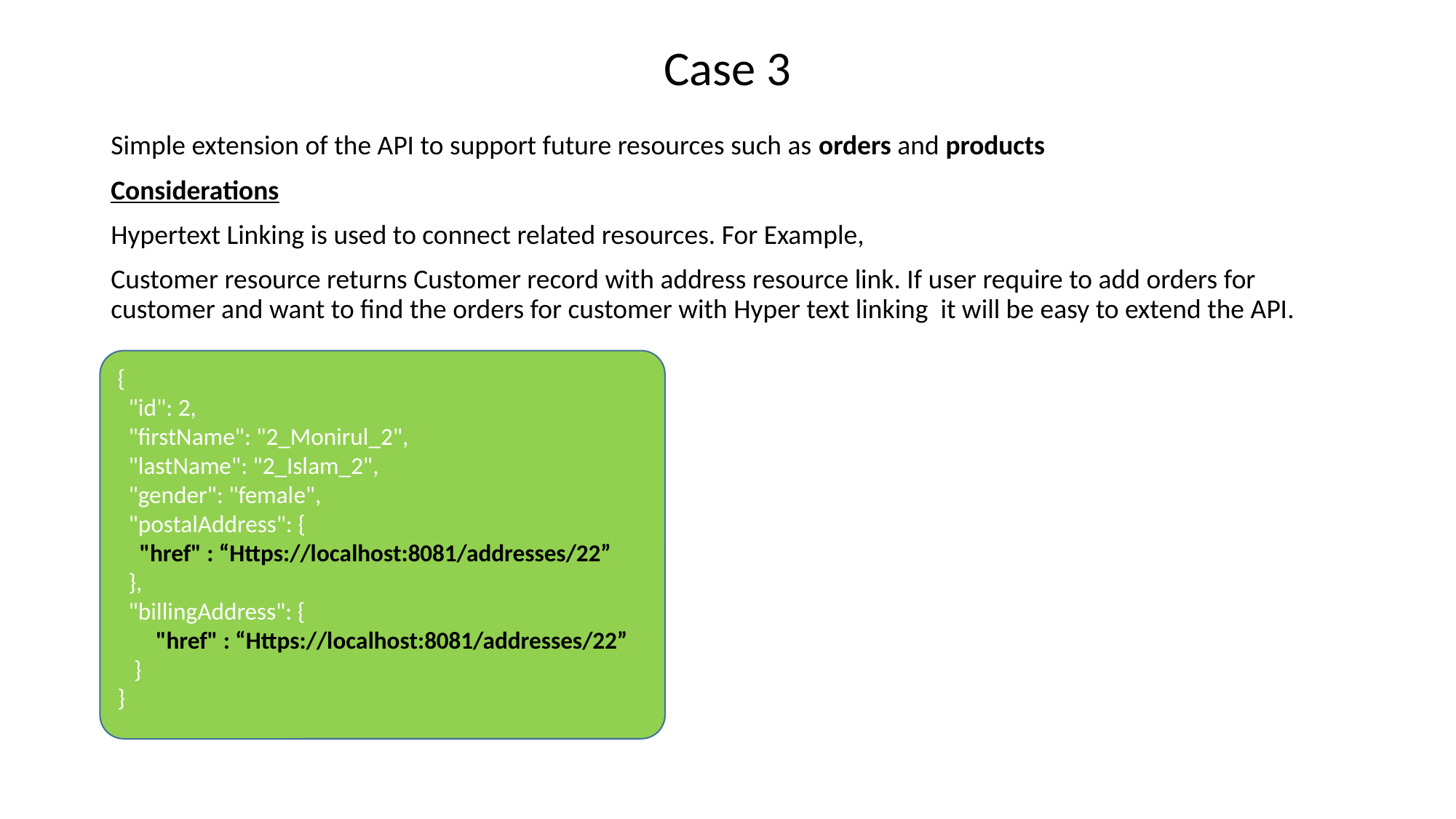

# Case 3
Simple extension of the API to support future resources such as orders and products
Considerations
Hypertext Linking is used to connect related resources. For Example,
Customer resource returns Customer record with address resource link. If user require to add orders for customer and want to find the orders for customer with Hyper text linking  it will be easy to extend the API.

{
  "id": 2,
  "firstName": "2_Monirul_2",
  "lastName": "2_Islam_2",
  "gender": "female",
  "postalAddress": {
    "href" : “Https://localhost:8081/addresses/22”
  },
  "billingAddress": {
       "href" : “Https://localhost:8081/addresses/22”
   }
}